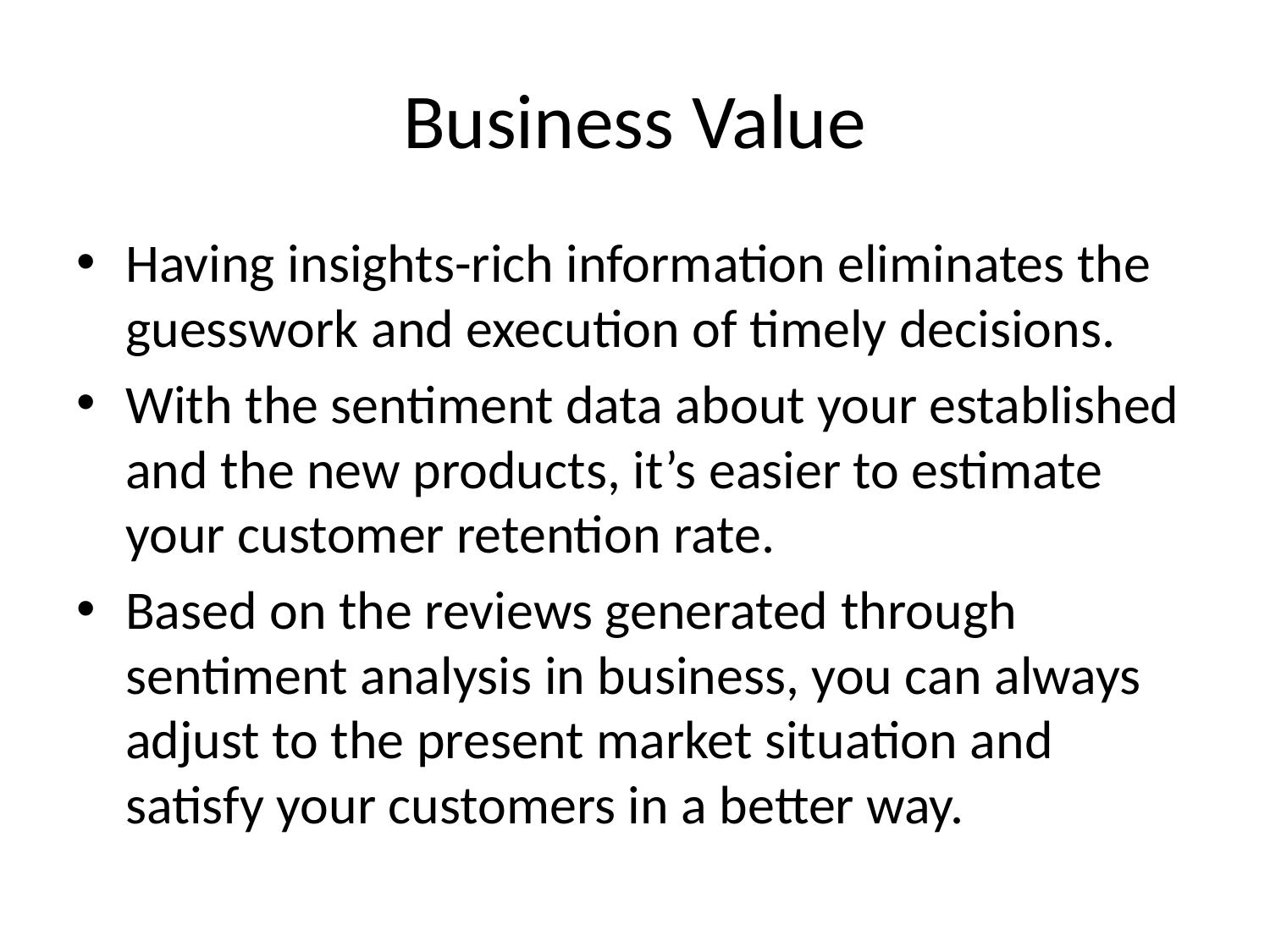

# Business Value
Having insights-rich information eliminates the guesswork and execution of timely decisions.
With the sentiment data about your established and the new products, it’s easier to estimate your customer retention rate.
Based on the reviews generated through sentiment analysis in business, you can always adjust to the present market situation and satisfy your customers in a better way.